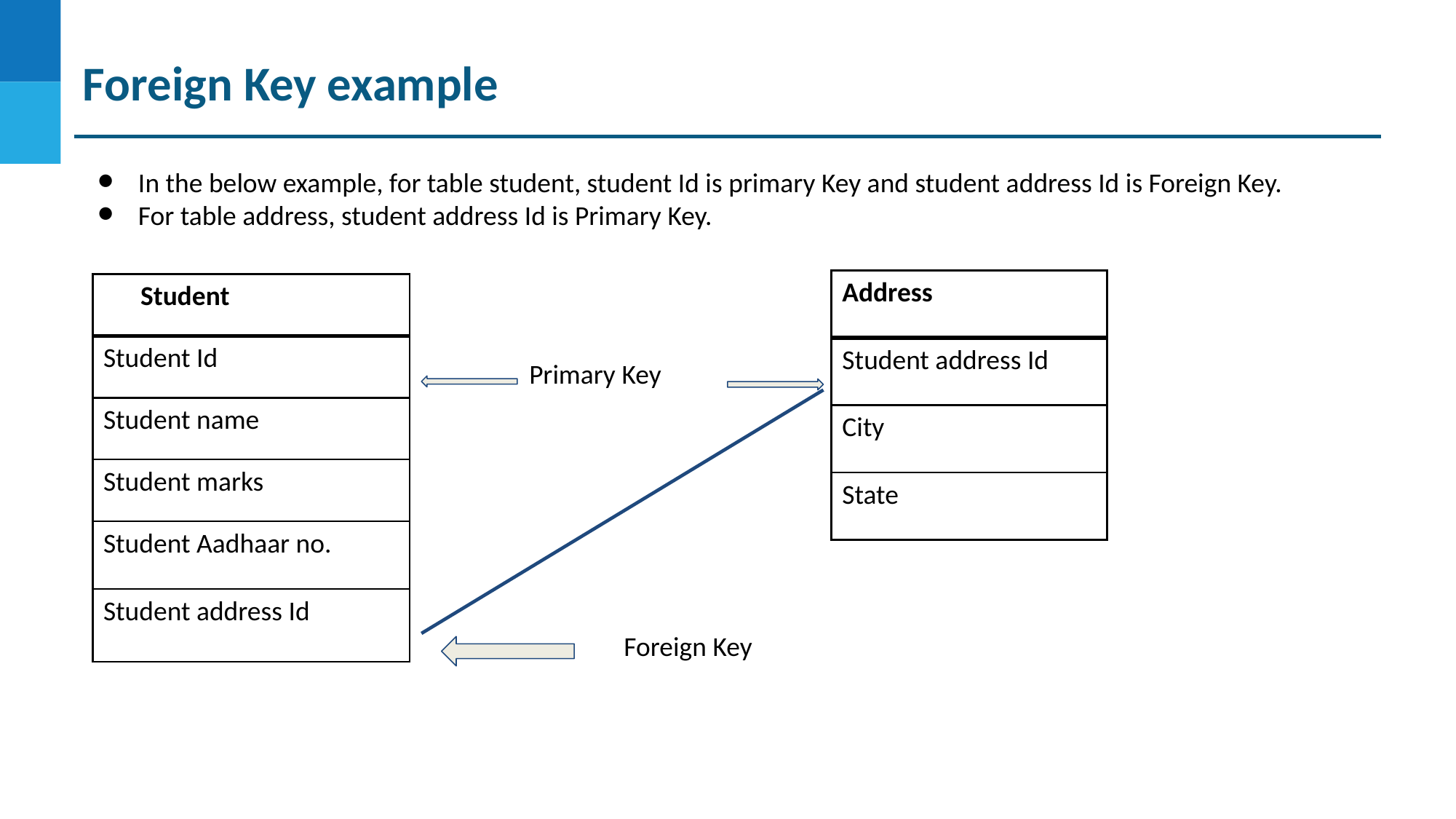

Foreign Key example
In the below example, for table student, student Id is primary Key and student address Id is Foreign Key.
For table address, student address Id is Primary Key.
| Address |
| --- |
| Student address Id |
| City |
| State |
| Student |
| --- |
| Student Id |
| Student name |
| Student marks |
| Student Aadhaar no. |
| Student address Id |
Primary Key

Foreign Key